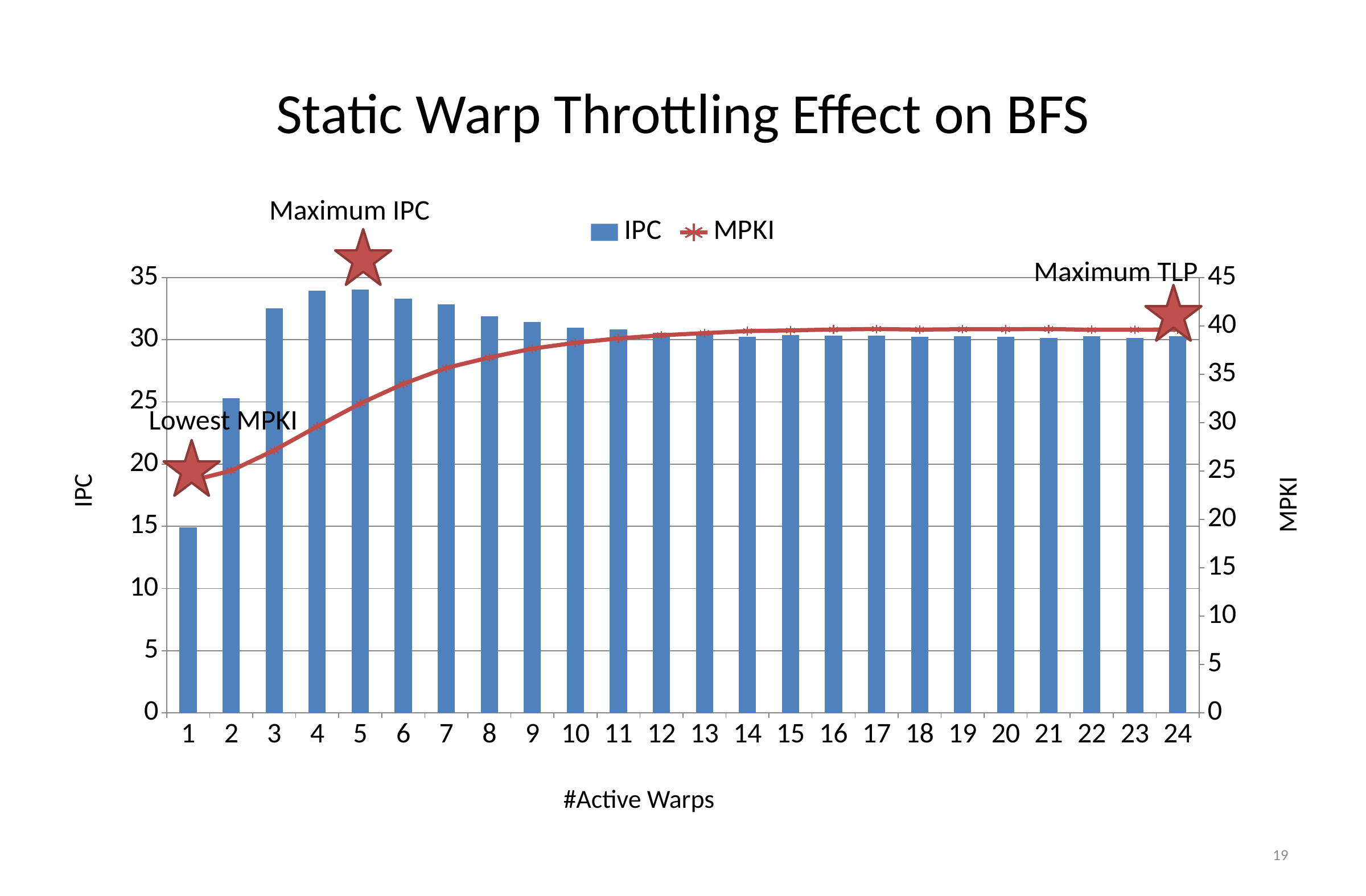

# Static Warp Throttling Effect on BFS
Maximum IPC

### Chart

| Category | IPC | MPKI |
|---|---|---|
Maximum TLP

Lowest MPKI

IPC
MPKI
#Active Warps
19